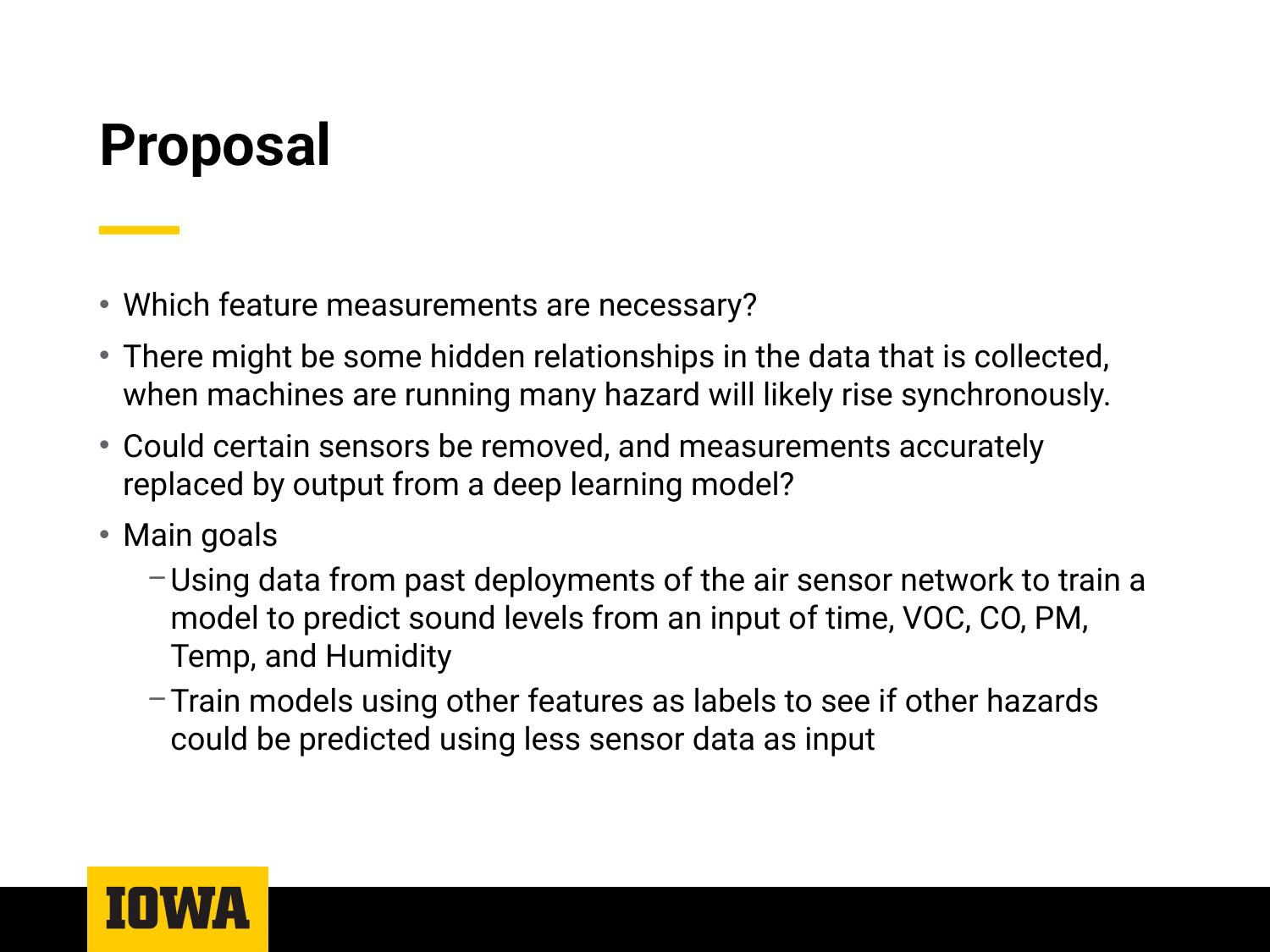

# Proposal
Which feature measurements are necessary?
There might be some hidden relationships in the data that is collected, when machines are running many hazard will likely rise synchronously.
Could certain sensors be removed, and measurements accurately replaced by output from a deep learning model?
Main goals
Using data from past deployments of the air sensor network to train a model to predict sound levels from an input of time, VOC, CO, PM, Temp, and Humidity
Train models using other features as labels to see if other hazards could be predicted using less sensor data as input